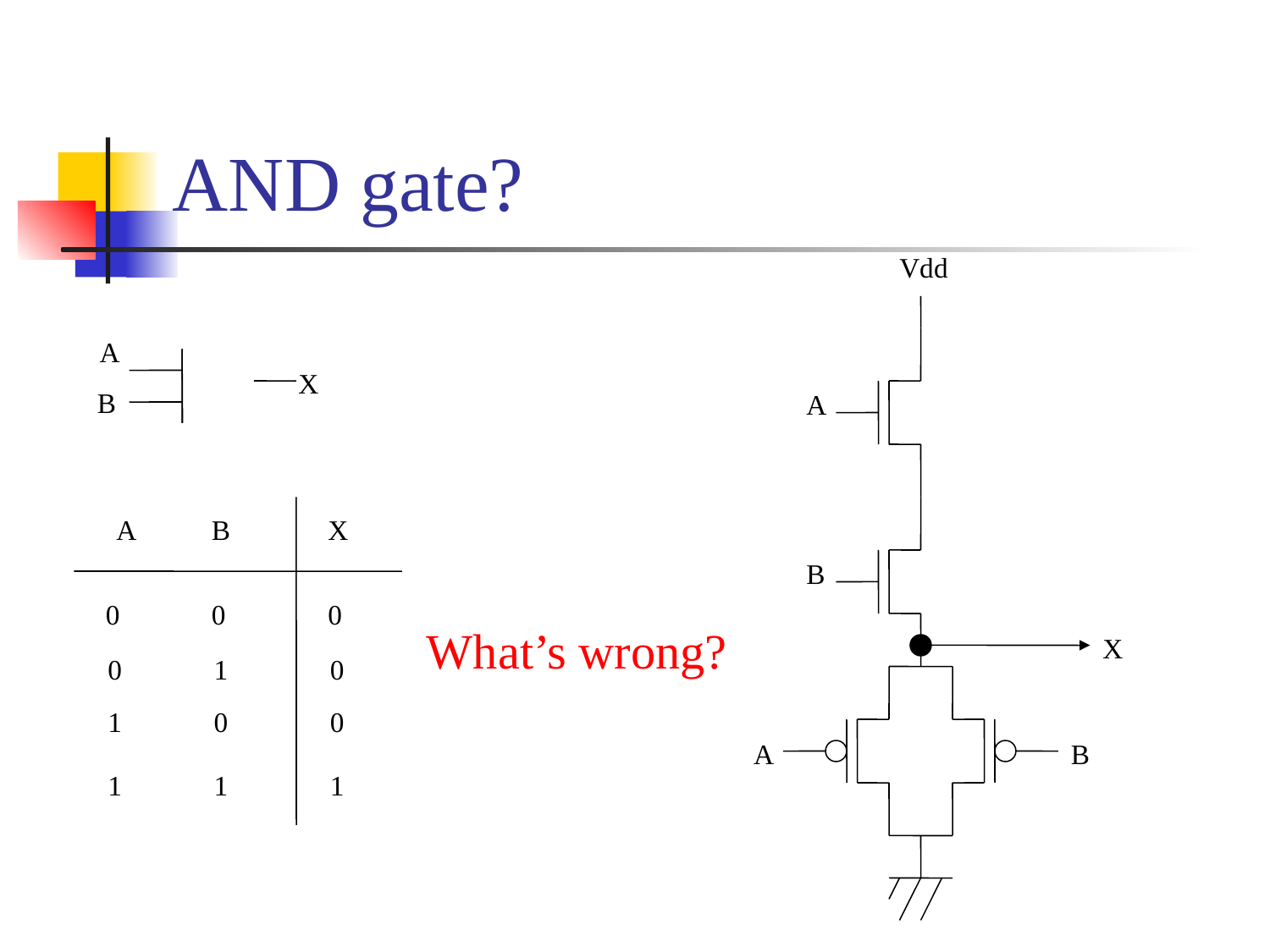

# AND gate?
Vdd

A

B
X

A
B

A

X

B

A
B
X

0
0
0
0
1
0
1
0
0
1
1
1
What’s wrong?